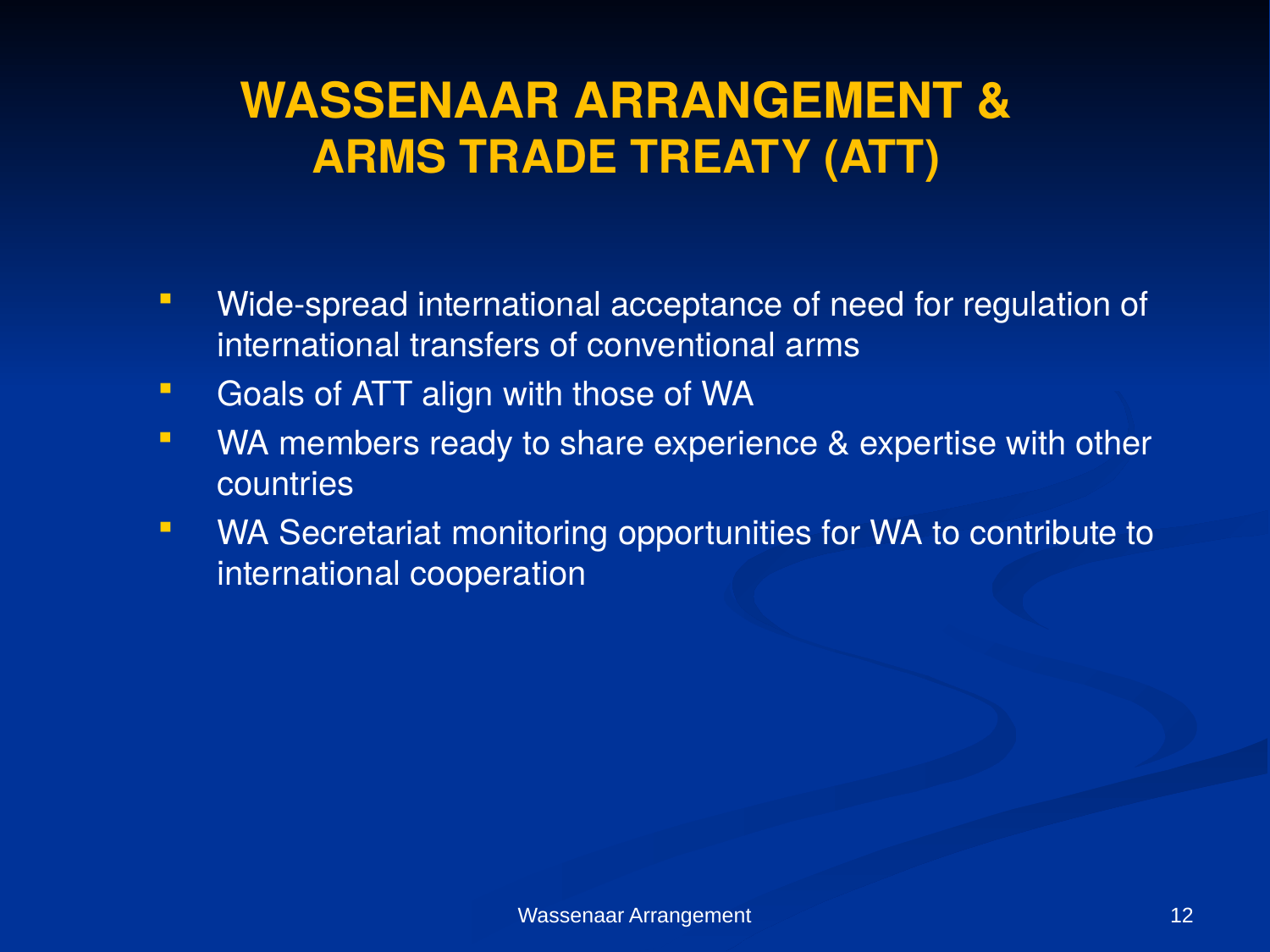

# WASSENAAR ARRANGEMENT & ARMS TRADE TREATY (ATT)
Wide-spread international acceptance of need for regulation of international transfers of conventional arms
Goals of ATT align with those of WA
WA members ready to share experience & expertise with other countries
WA Secretariat monitoring opportunities for WA to contribute to international cooperation

Wassenaar Arrangement
12